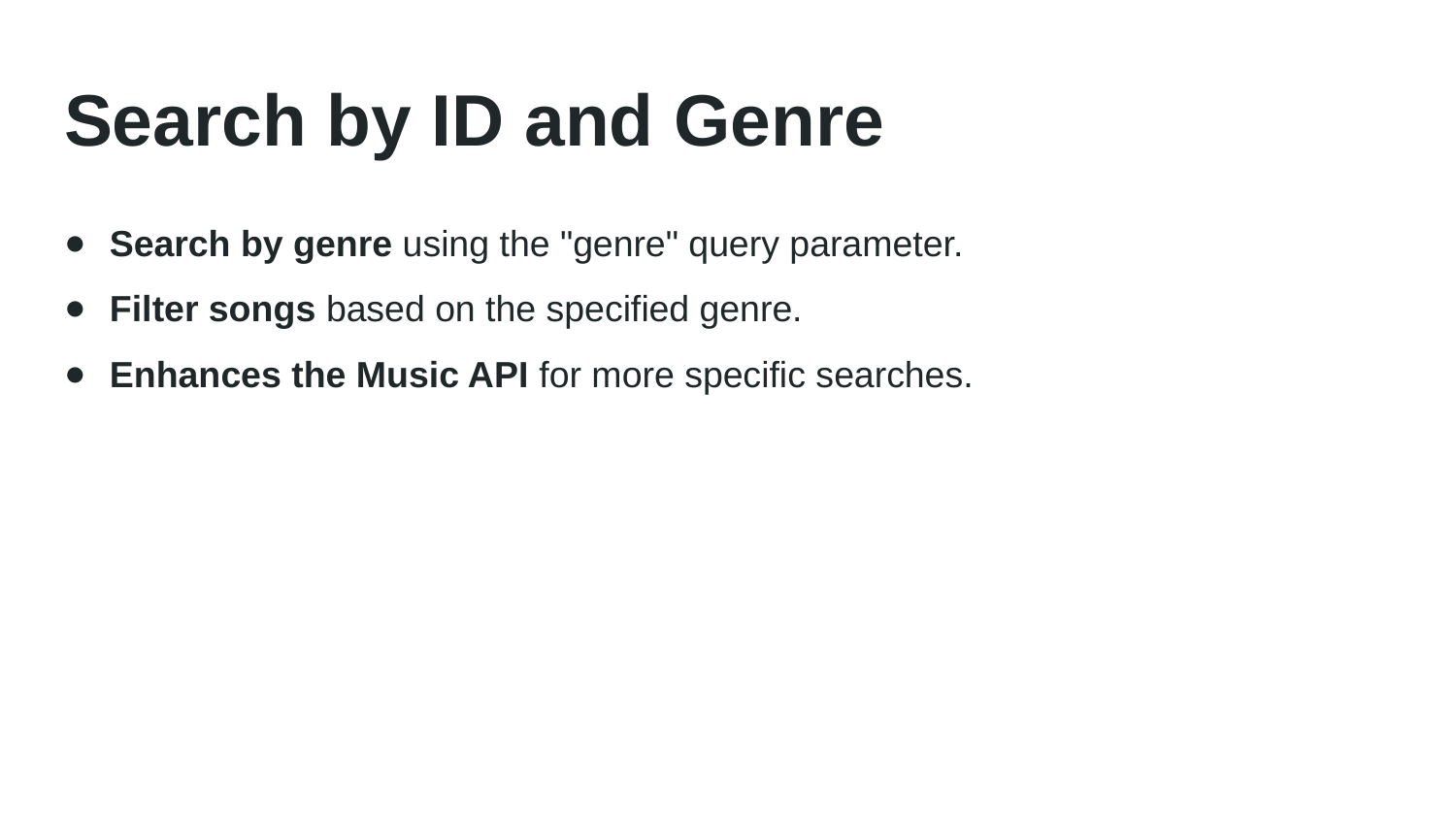

# Search by ID and Genre
Search by genre using the "genre" query parameter.
Filter songs based on the specified genre.
Enhances the Music API for more specific searches.